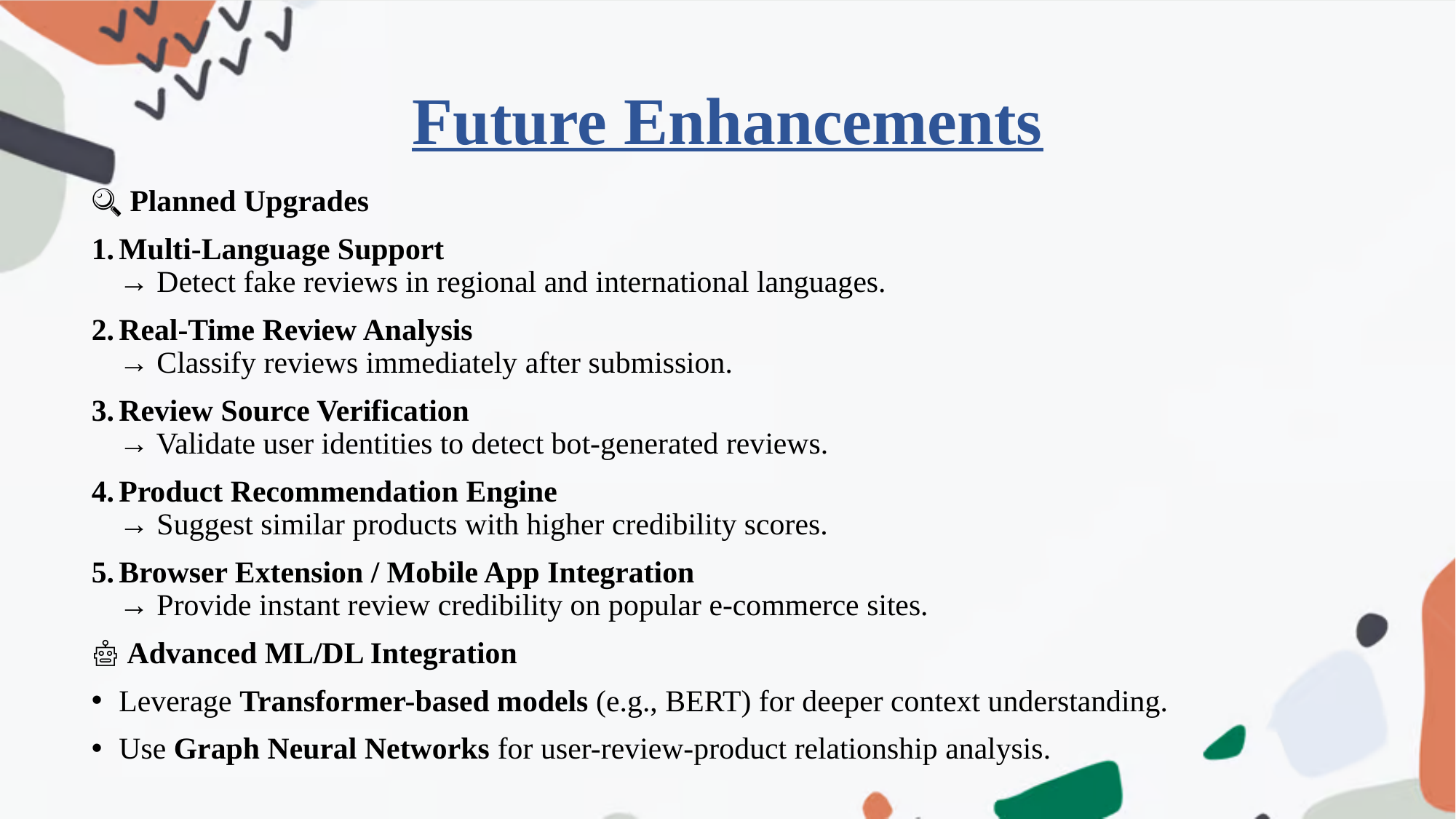

# Future Enhancements
🔍 Planned Upgrades
Multi-Language Support
→ Detect fake reviews in regional and international languages.
Real-Time Review Analysis
→ Classify reviews immediately after submission.
Review Source Verification
→ Validate user identities to detect bot-generated reviews.
Product Recommendation Engine
→ Suggest similar products with higher credibility scores.
Browser Extension / Mobile App Integration
→ Provide instant review credibility on popular e-commerce sites.
🤖 Advanced ML/DL Integration
Leverage Transformer-based models (e.g., BERT) for deeper context understanding.
Use Graph Neural Networks for user-review-product relationship analysis.